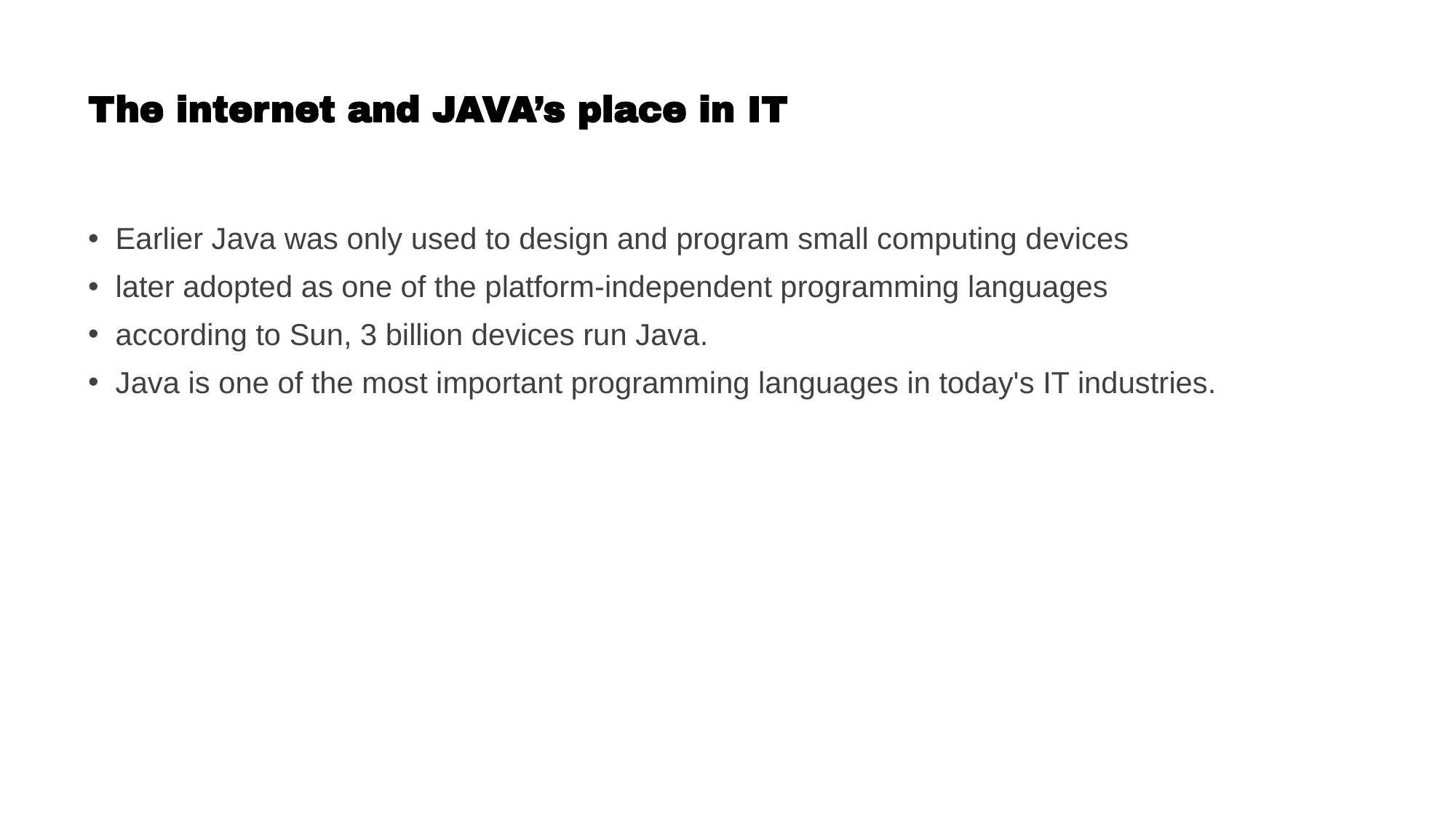

# The internet and JAVA’s place in IT
Earlier Java was only used to design and program small computing devices
later adopted as one of the platform-independent programming languages
according to Sun, 3 billion devices run Java.
Java is one of the most important programming languages in today's IT industries.